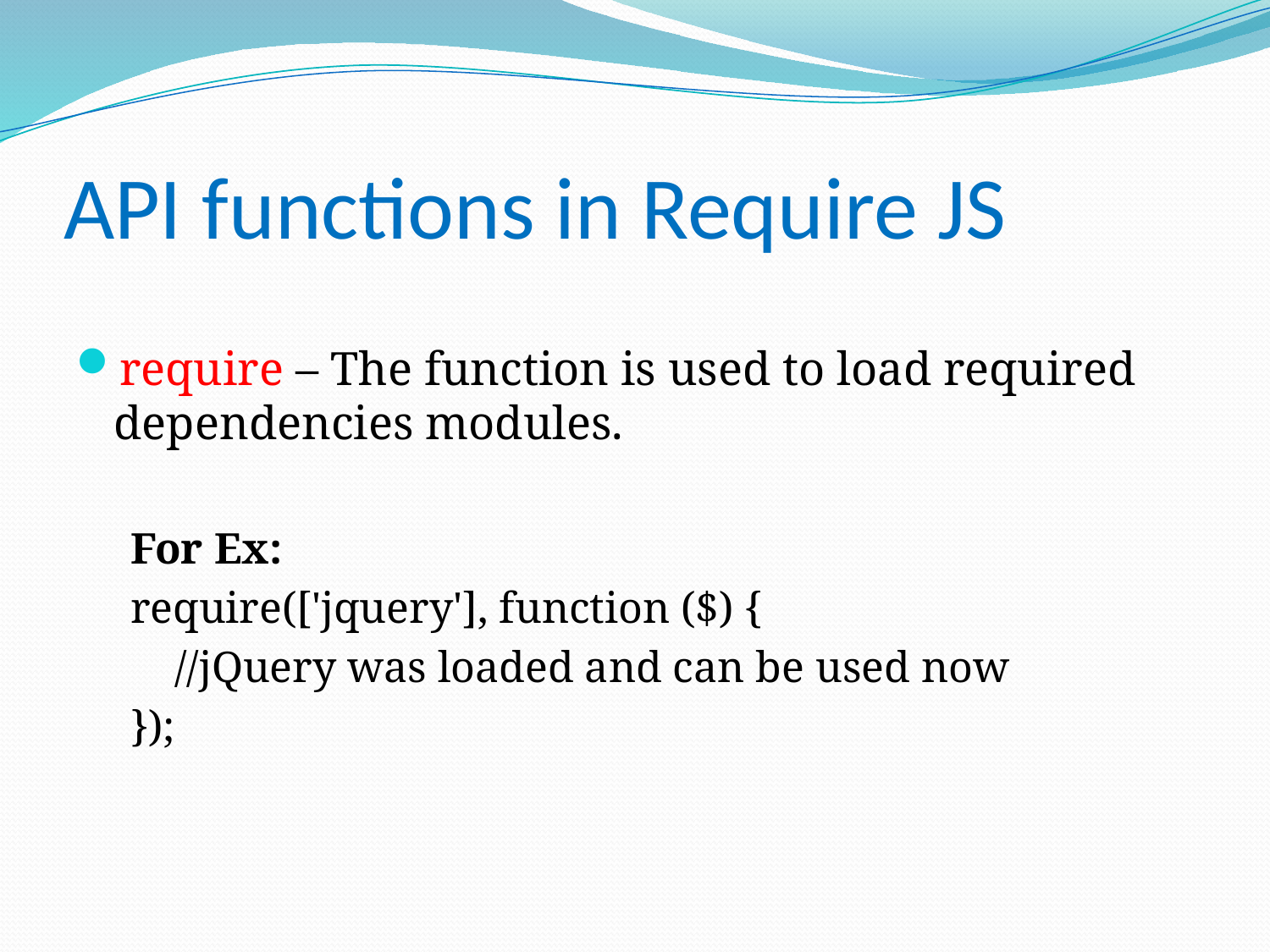

# API functions in Require JS

require – The function is used to load required dependencies modules.

For Ex:
require(['jquery'], function ($) {
    //jQuery was loaded and can be used now
});